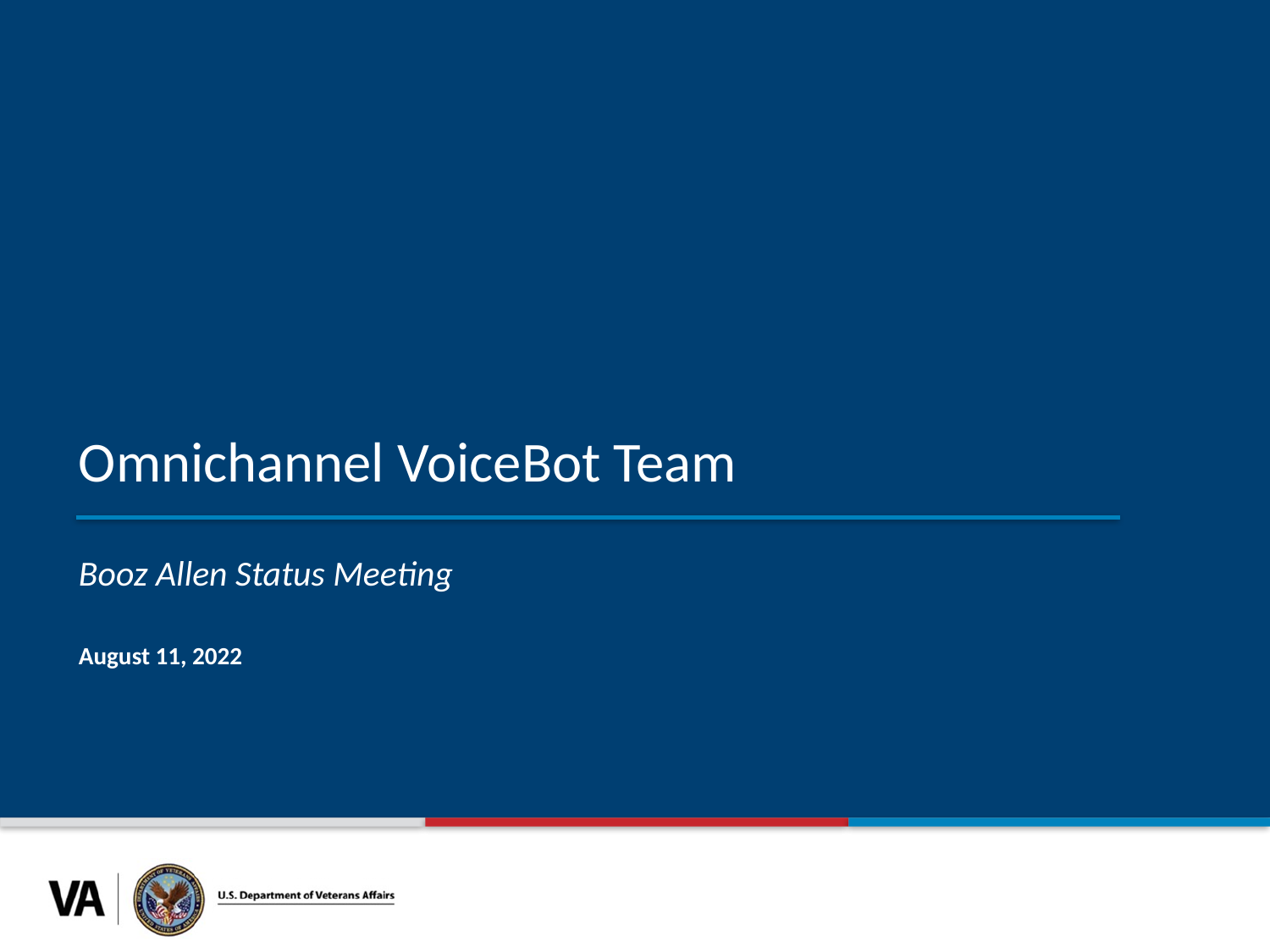

Omnichannel VoiceBot Team
Booz Allen Status Meeting
August 11, 2022